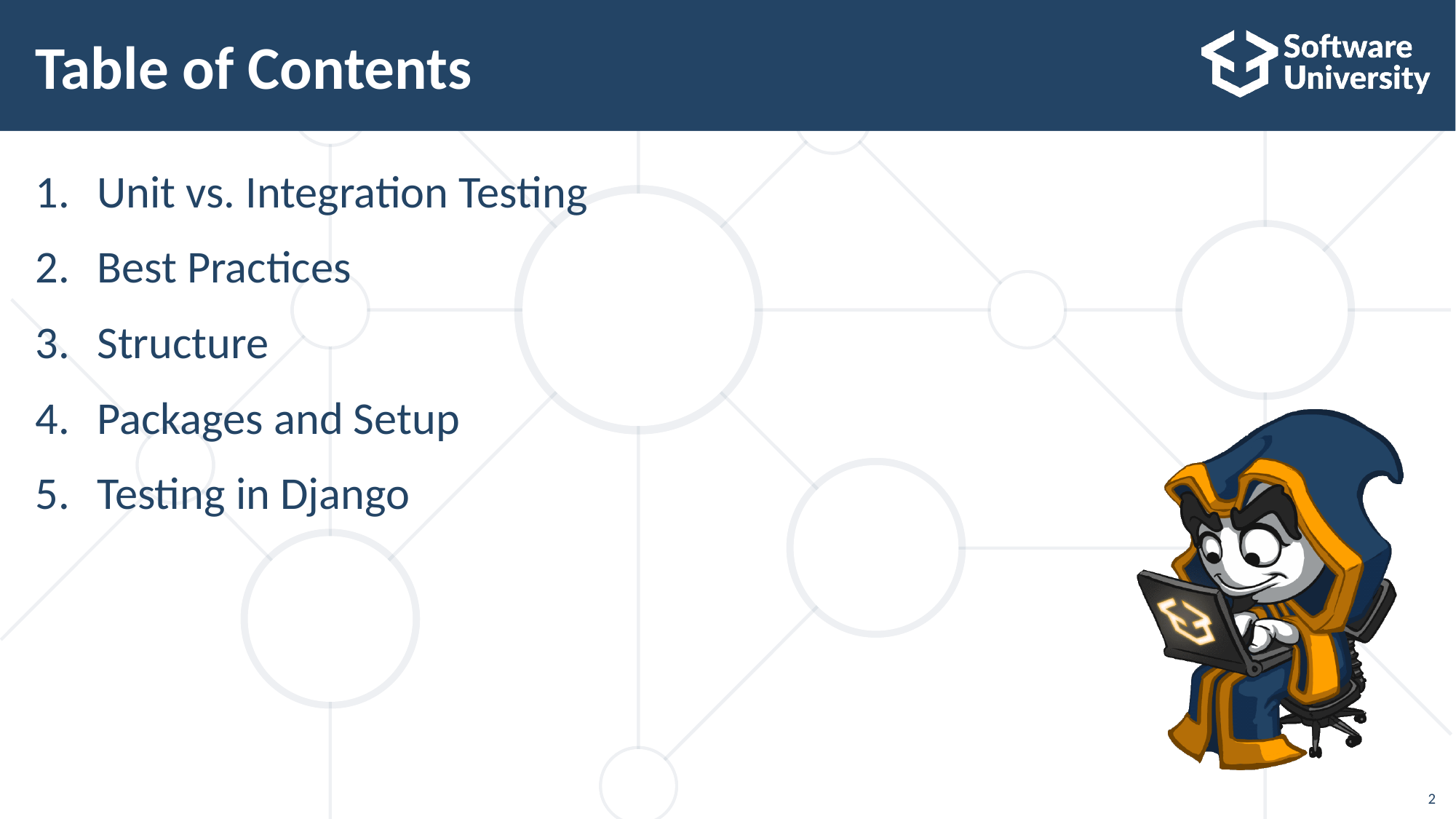

# Table of Contents
Unit vs. Integration Testing
Best Practices
Structure
Packages and Setup
Testing in Django
2